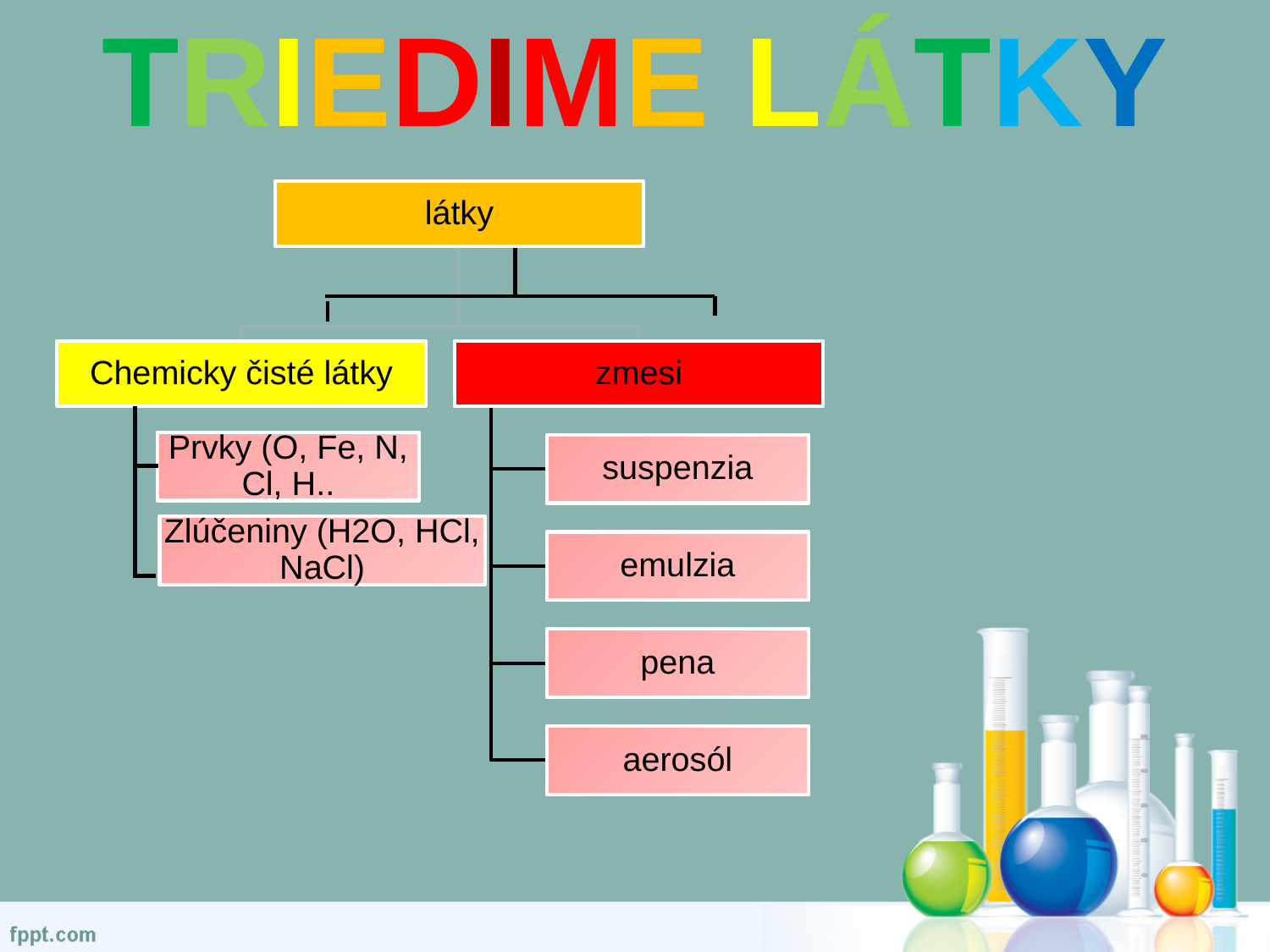

# TRIEDIME LÁTKY

látky
Chemicky čisté látky
zmesi
suspenzia
emulzia
pena
aerosól
Prvky (O, Fe, N, Cl, H..
Zlúčeniny (H2O, HCl, NaCl)